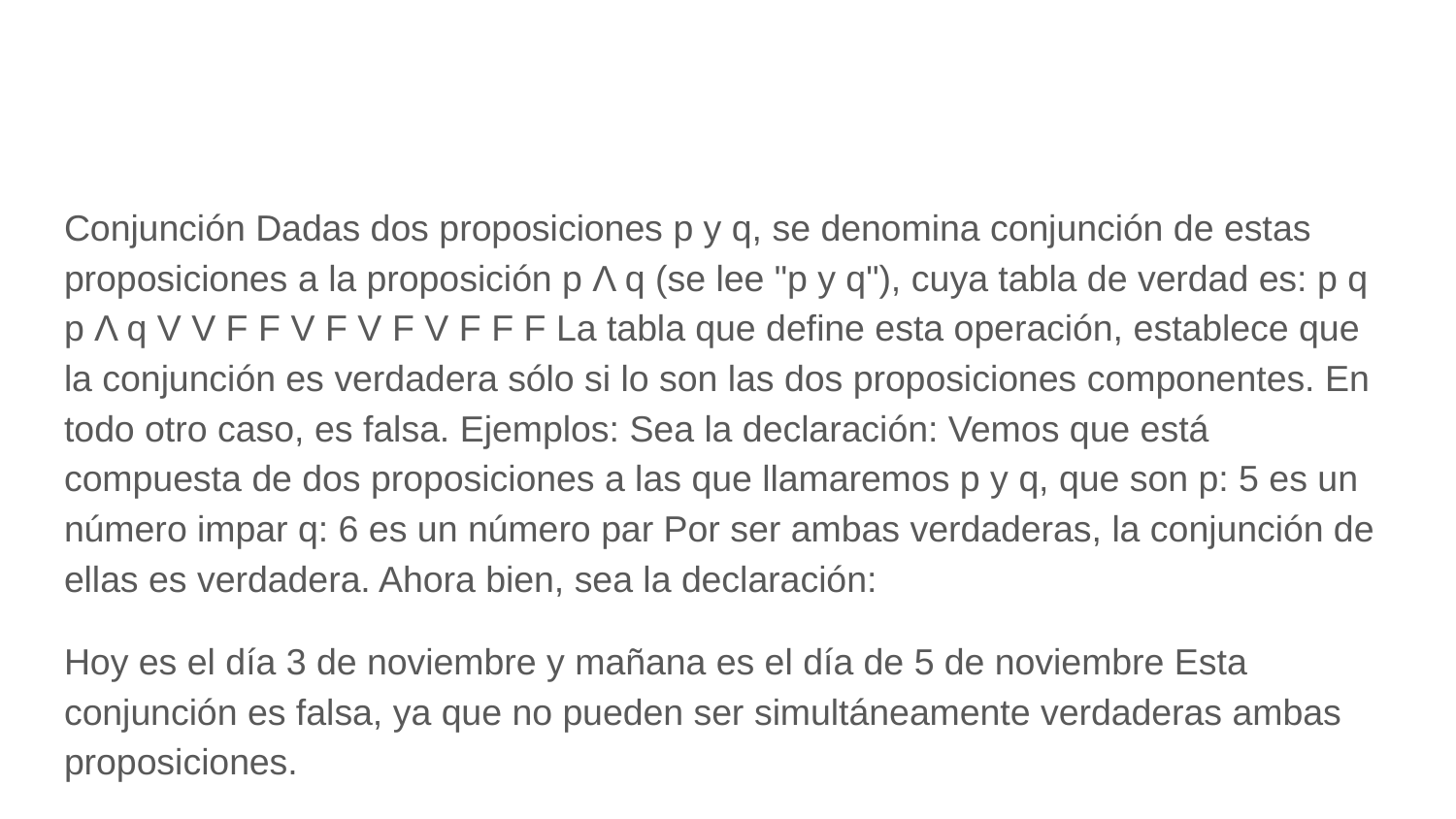

#
Conjunción Dadas dos proposiciones p y q, se denomina conjunción de estas proposiciones a la proposición p Λ q (se lee "p y q"), cuya tabla de verdad es: p q p Λ q V V F F V F V F V F F F La tabla que define esta operación, establece que la conjunción es verdadera sólo si lo son las dos proposiciones componentes. En todo otro caso, es falsa. Ejemplos: Sea la declaración: Vemos que está compuesta de dos proposiciones a las que llamaremos p y q, que son p: 5 es un número impar q: 6 es un número par Por ser ambas verdaderas, la conjunción de ellas es verdadera. Ahora bien, sea la declaración:
Hoy es el día 3 de noviembre y mañana es el día de 5 de noviembre Esta conjunción es falsa, ya que no pueden ser simultáneamente verdaderas ambas proposiciones.